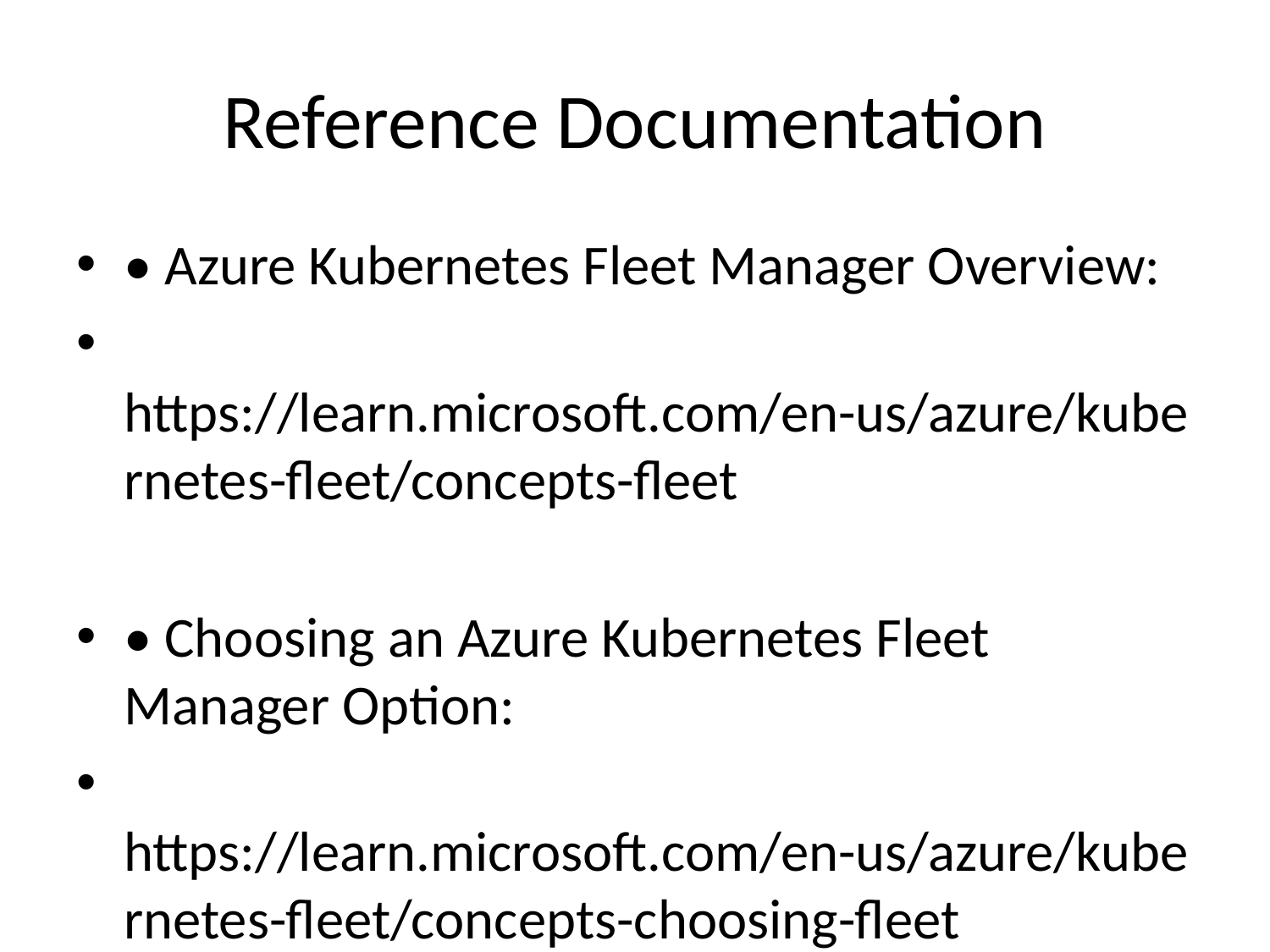

# Reference Documentation
• Azure Kubernetes Fleet Manager Overview:
  https://learn.microsoft.com/en-us/azure/kubernetes-fleet/concepts-fleet

• Choosing an Azure Kubernetes Fleet Manager Option:
  https://learn.microsoft.com/en-us/azure/kubernetes-fleet/concepts-choosing-fleet